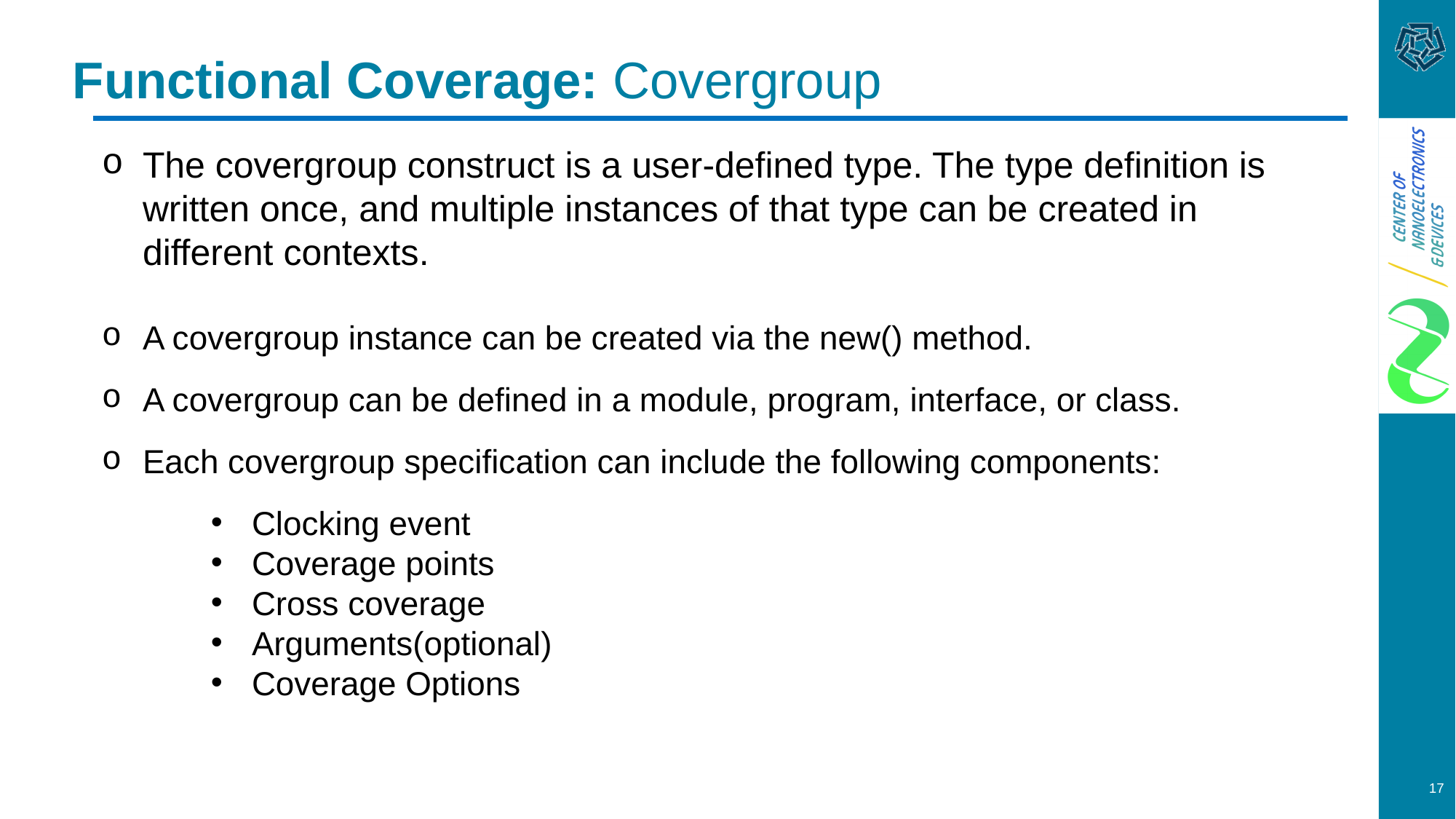

# Functional Coverage: Covergroup
The covergroup construct is a user-defined type. The type definition is written once, and multiple instances of that type can be created in different contexts.

A covergroup instance can be created via the new() method.

A covergroup can be defined in a module, program, interface, or class.

Each covergroup specification can include the following components:

Clocking event
Coverage points
Cross coverage
Arguments(optional)
Coverage Options

17